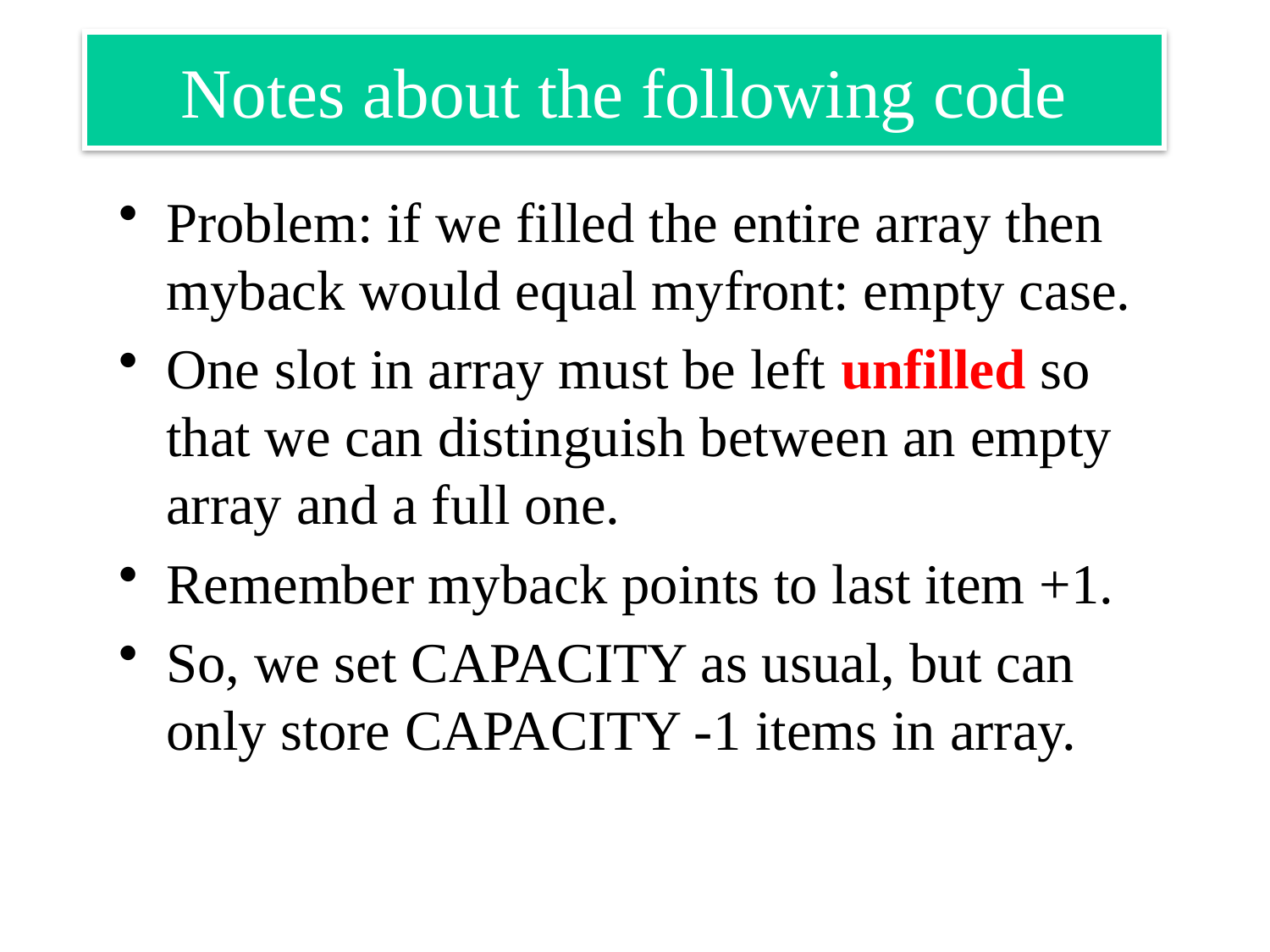

# Notes about the following code
Problem: if we filled the entire array then myback would equal myfront: empty case.
One slot in array must be left unfilled so that we can distinguish between an empty array and a full one.
Remember myback points to last item +1.
So, we set CAPACITY as usual, but can only store CAPACITY -1 items in array.